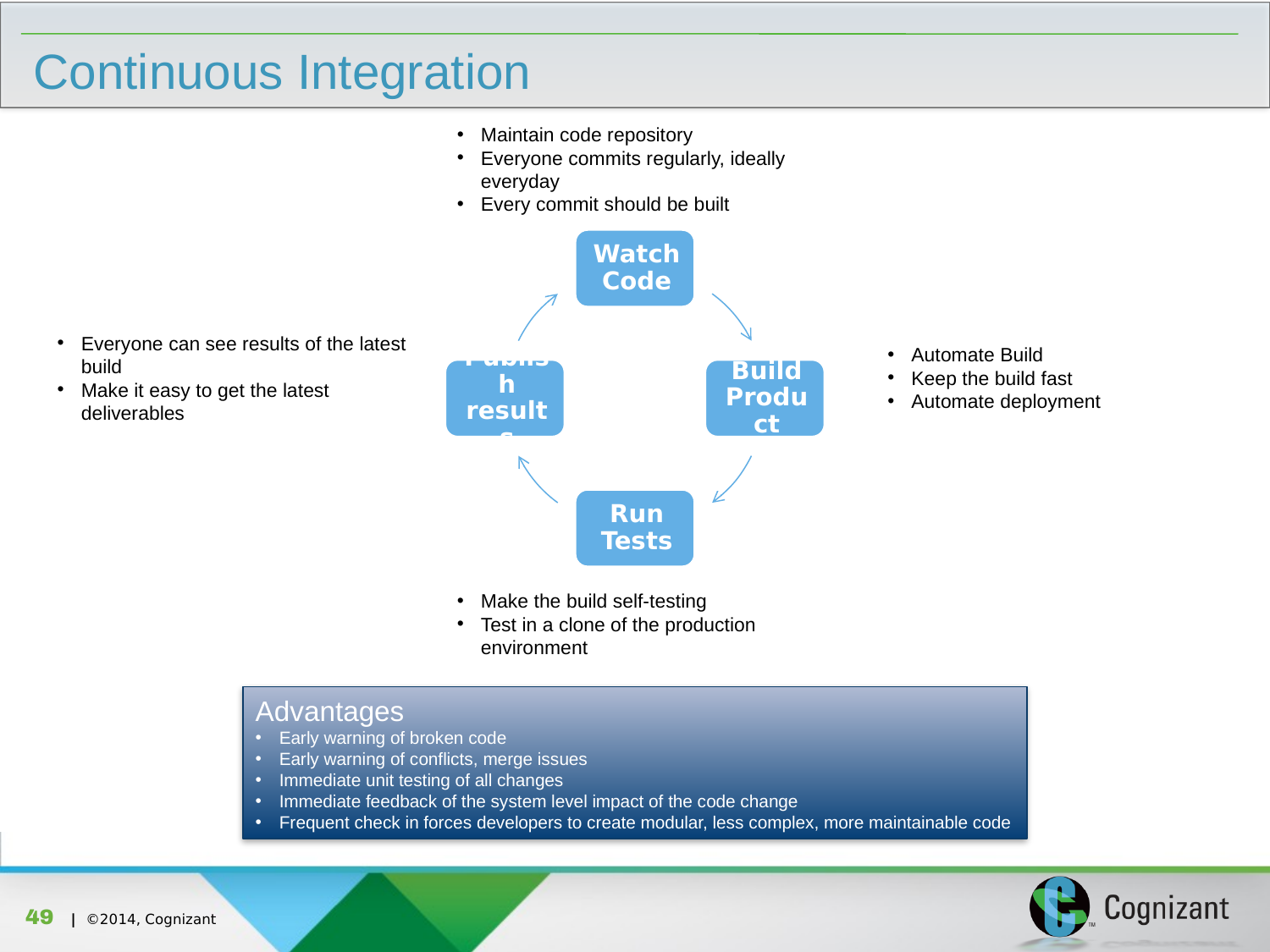

# Continuous Integration
Maintain code repository
Everyone commits regularly, ideally everyday
Every commit should be built

Watch Code
Build Product
Run Tests
Publish results
Everyone can see results of the latest build
Make it easy to get the latest deliverables
Automate Build
Keep the build fast
Automate deployment
Make the build self-testing
Test in a clone of the production environment
Advantages
Early warning of broken code
Early warning of conflicts, merge issues
Immediate unit testing of all changes
Immediate feedback of the system level impact of the code change
Frequent check in forces developers to create modular, less complex, more maintainable code
49